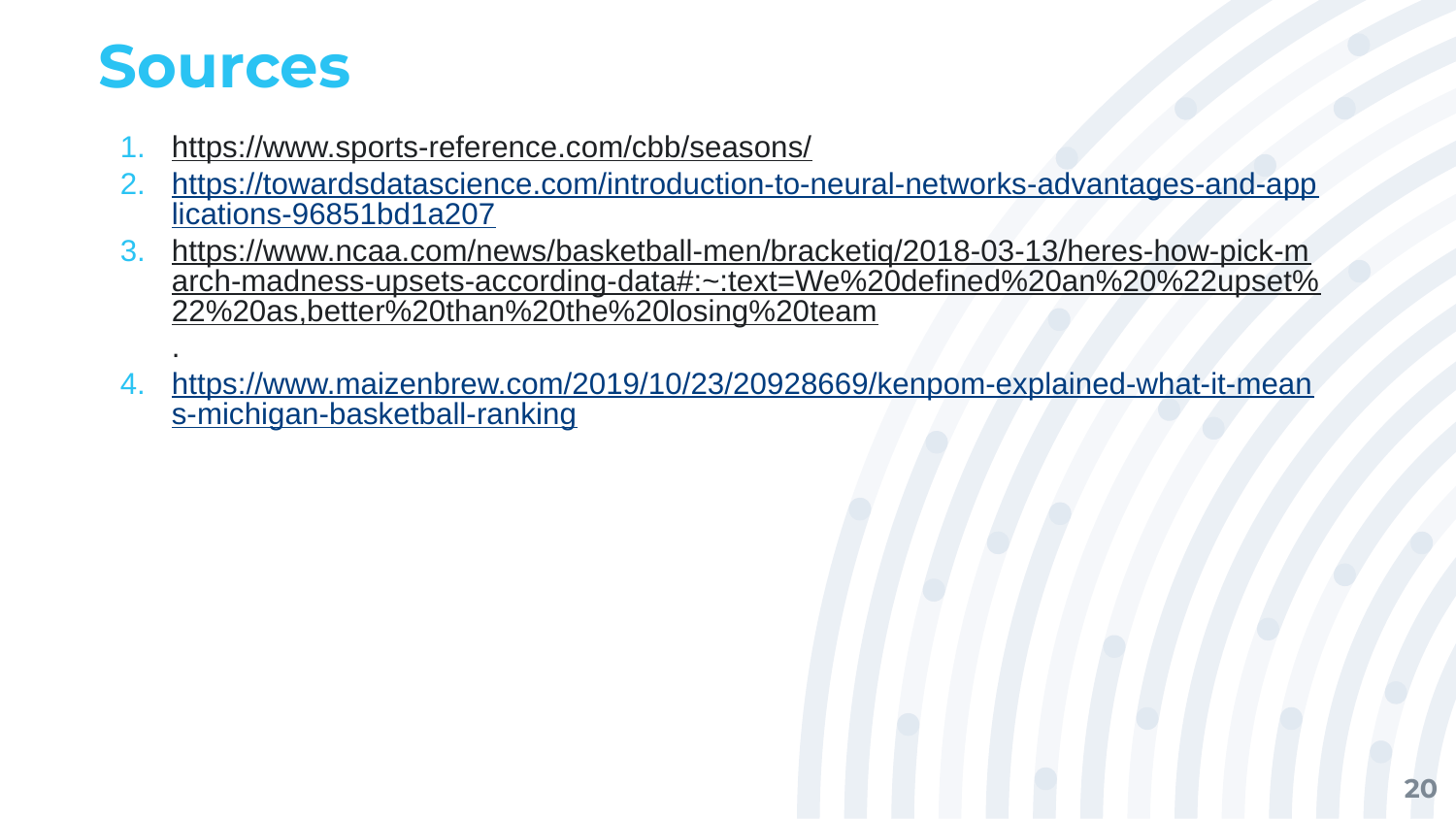

# Sources
https://www.sports-reference.com/cbb/seasons/
https://towardsdatascience.com/introduction-to-neural-networks-advantages-and-applications-96851bd1a207
https://www.ncaa.com/news/basketball-men/bracketiq/2018-03-13/heres-how-pick-march-madness-upsets-according-data#:~:text=We%20defined%20an%20%22upset%22%20as,better%20than%20the%20losing%20team.
https://www.maizenbrew.com/2019/10/23/20928669/kenpom-explained-what-it-means-michigan-basketball-ranking

20